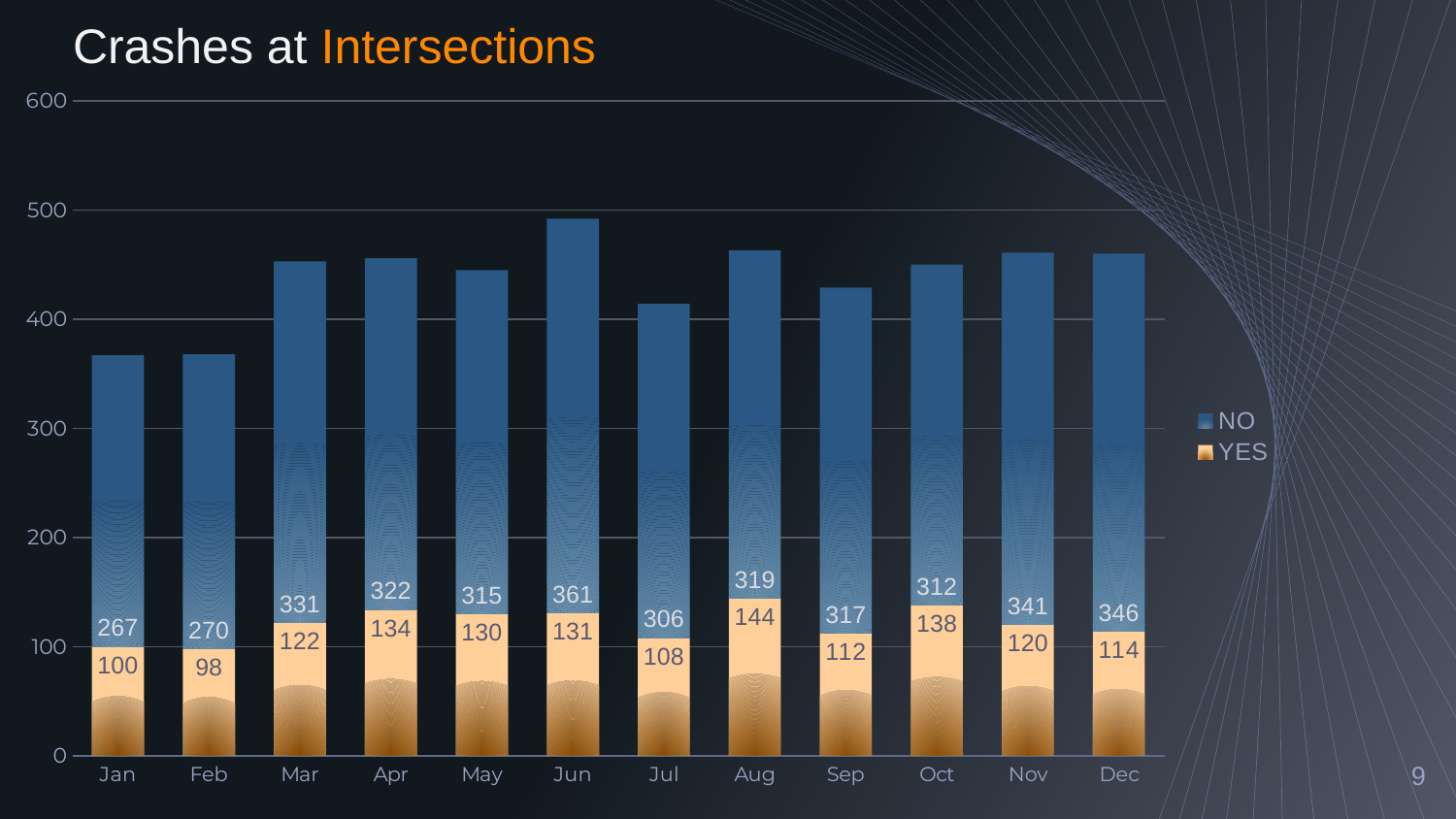

Crashes at Intersections

### Chart

| Category | YES | NO |
|---|---|---|
| Jan | 100.0 | 267.0 |
| Feb | 98.0 | 270.0 |
| Mar | 122.0 | 331.0 |
| Apr | 134.0 | 322.0 |
| May | 130.0 | 315.0 |
| Jun | 131.0 | 361.0 |
| Jul | 108.0 | 306.0 |
| Aug | 144.0 | 319.0 |
| Sep | 112.0 | 317.0 |
| Oct | 138.0 | 312.0 |
| Nov | 120.0 | 341.0 |
| Dec | 114.0 | 346.0 |
9